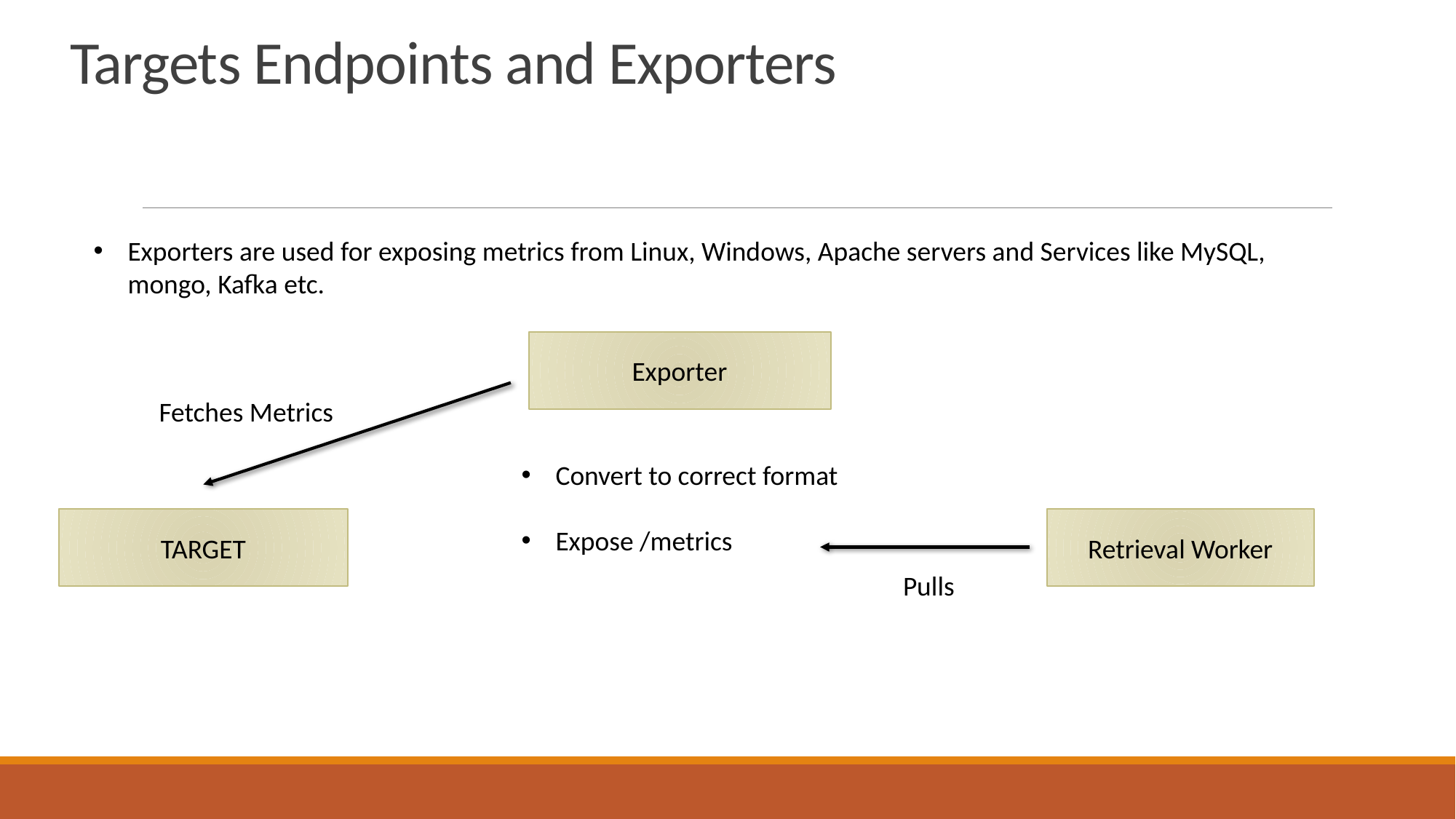

# Targets Endpoints and Exporters
Exporters are used for exposing metrics from Linux, Windows, Apache servers and Services like MySQL, mongo, Kafka etc.
Exporter
Fetches Metrics
Convert to correct format

Expose /metrics
TARGET
Retrieval Worker
Pulls